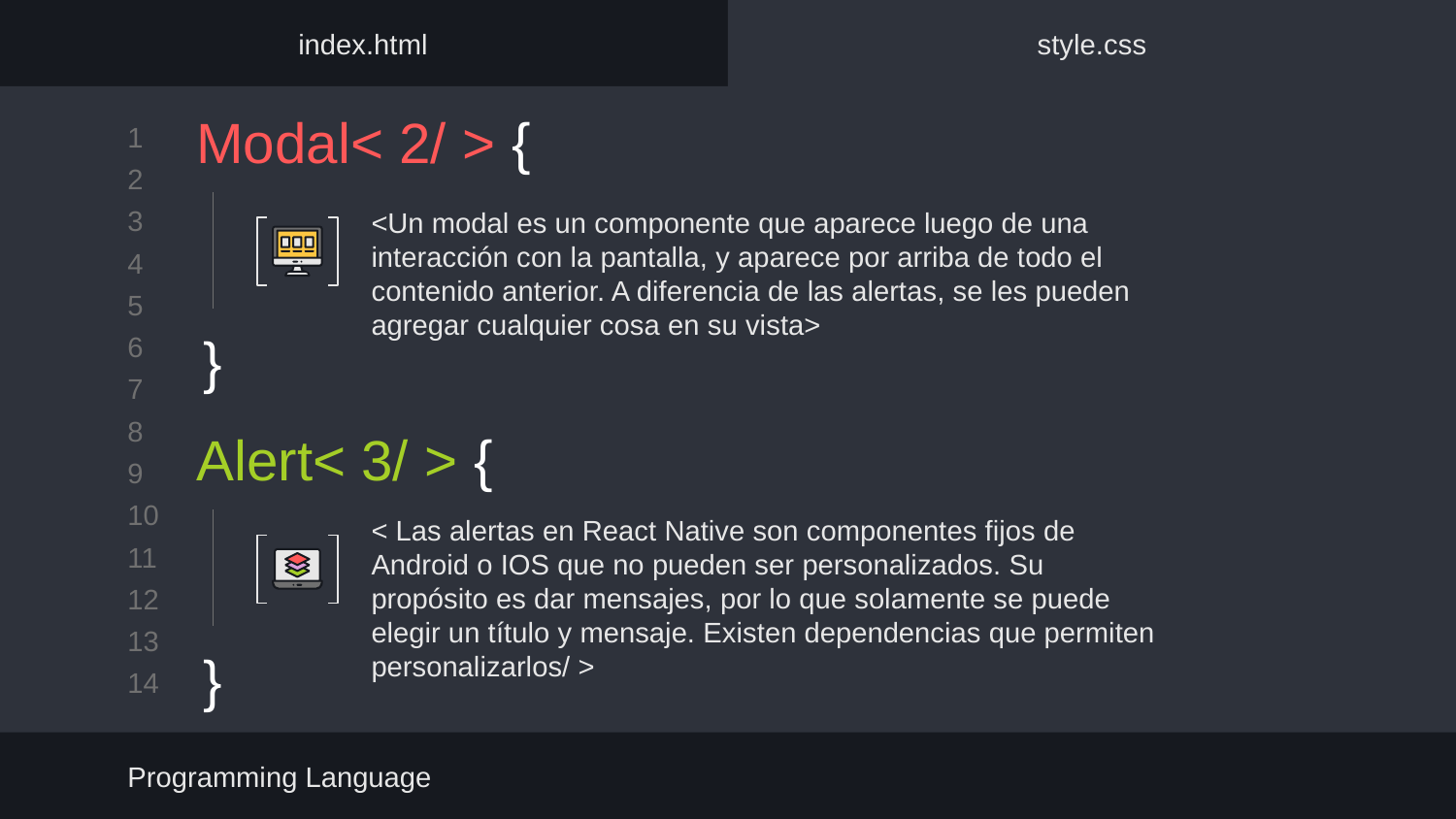

index.html
style.css
# Modal< 2/ > {
}
<Un modal es un componente que aparece luego de una interacción con la pantalla, y aparece por arriba de todo el contenido anterior. A diferencia de las alertas, se les pueden agregar cualquier cosa en su vista>

Alert< 3/ > {
}

< Las alertas en React Native son componentes fijos de Android o IOS que no pueden ser personalizados. Su propósito es dar mensajes, por lo que solamente se puede elegir un título y mensaje. Existen dependencias que permiten personalizarlos/ >

Programming Language